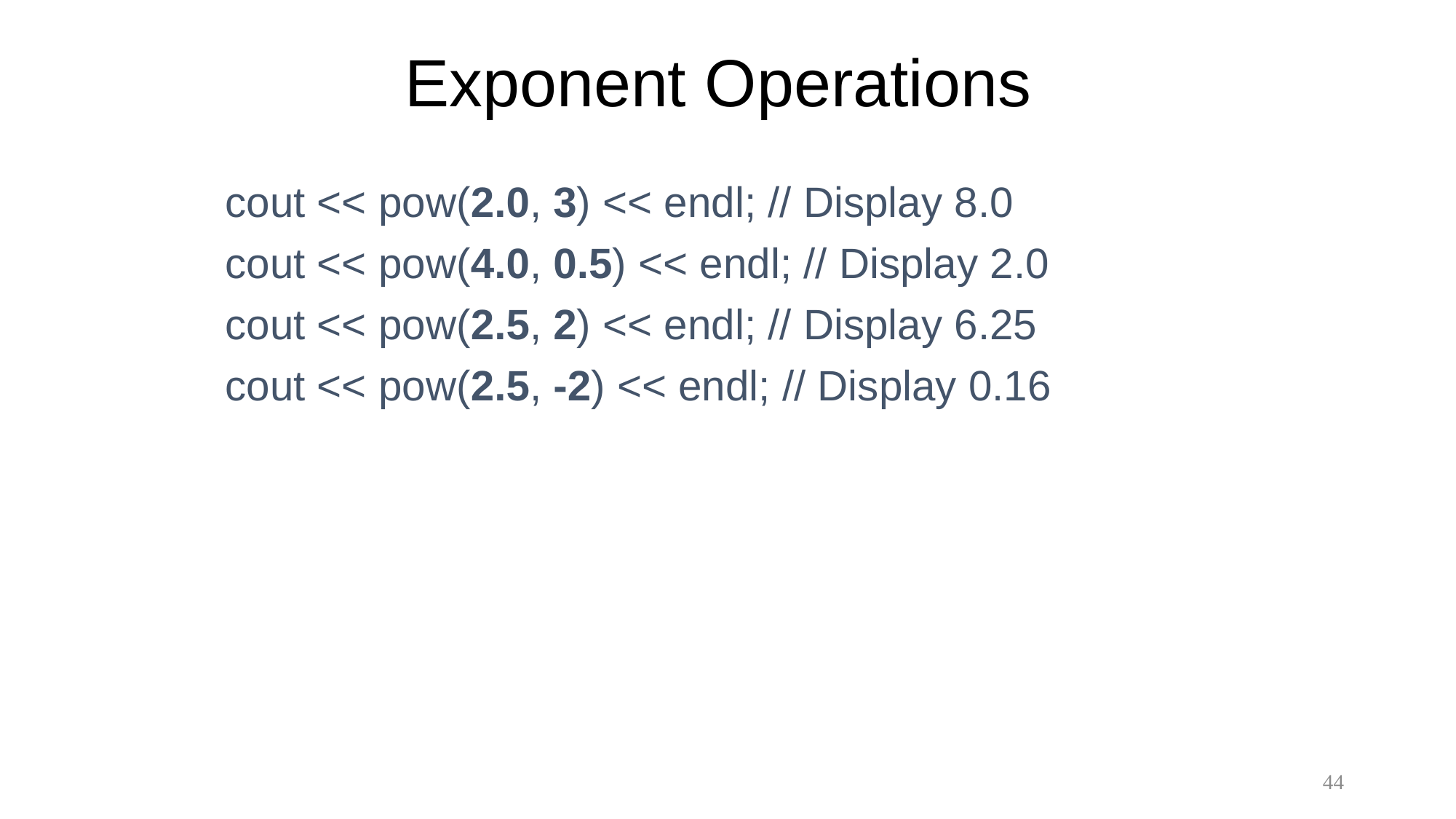

# Exponent Operations
cout << pow(2.0, 3) << endl; // Display 8.0
cout << pow(4.0, 0.5) << endl; // Display 2.0
cout << pow(2.5, 2) << endl; // Display 6.25
cout << pow(2.5, -2) << endl; // Display 0.16
44